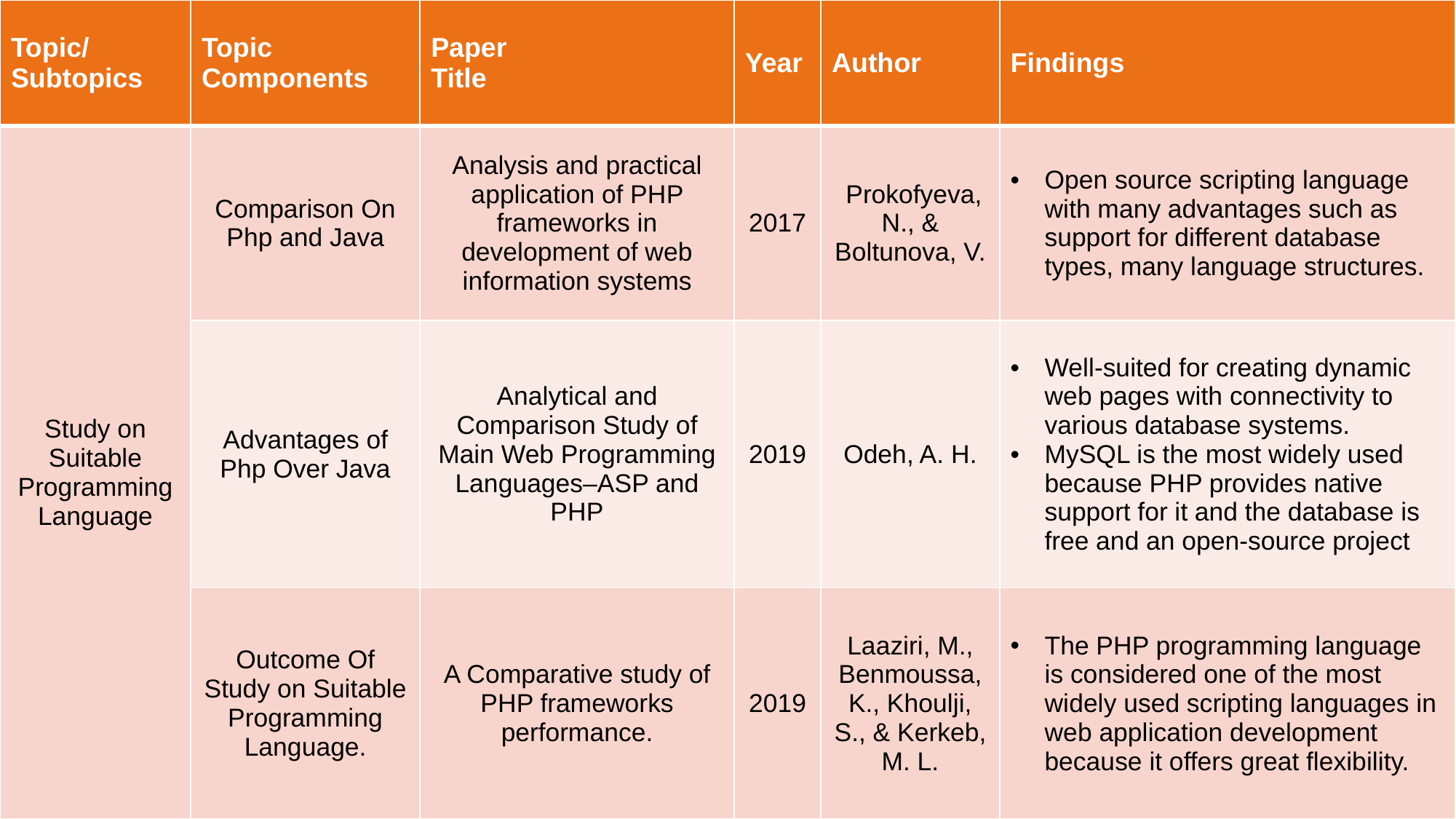

| Topic/ Subtopics | Topic Components | Paper Title | Year | Author | Findings |
| --- | --- | --- | --- | --- | --- |
| Study on Suitable Programming Language | Comparison On Php and Java | Analysis and practical application of PHP frameworks in development of web information systems | 2017 | Prokofyeva, N., & Boltunova, V. | Open source scripting language with many advantages such as support for different database types, many language structures. |
|  | Advantages of Php Over Java | Analytical and Comparison Study of Main Web Programming Languages‒ASP and PHP | 2019 | Odeh, A. H. | Well-suited for creating dynamic web pages with connectivity to various database systems. MySQL is the most widely used because PHP provides native support for it and the database is free and an open-source project |
|  | Outcome Of Study on Suitable Programming Language. | A Comparative study of PHP frameworks performance. | 2019 | Laaziri, M., Benmoussa, K., Khoulji, S., & Kerkeb, M. L. | The PHP programming language is considered one of the most widely used scripting languages in web application development because it offers great flexibility. |